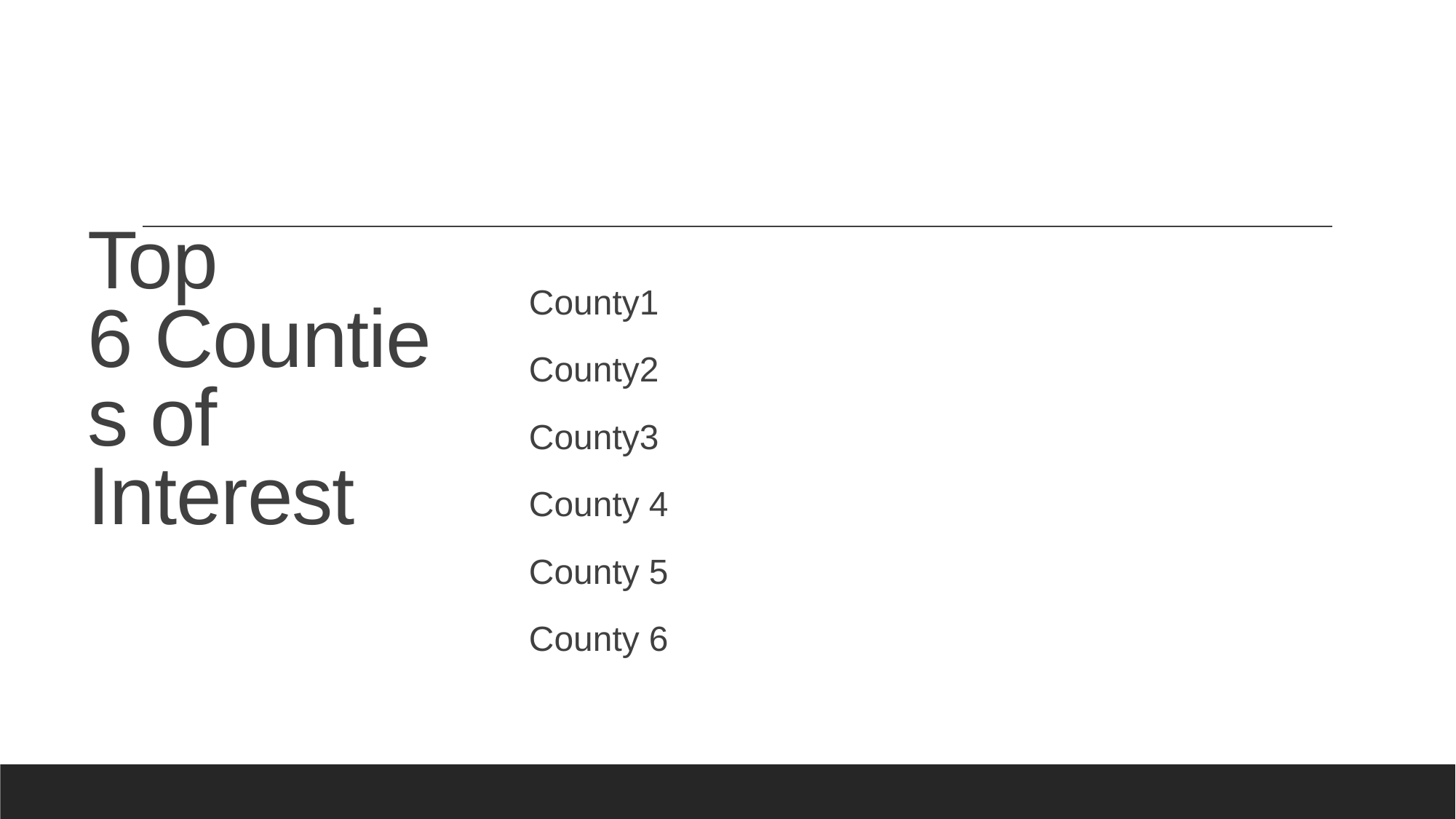

# Top 6 Counties of Interest
County1
County2
County3
County 4
County 5
County 6